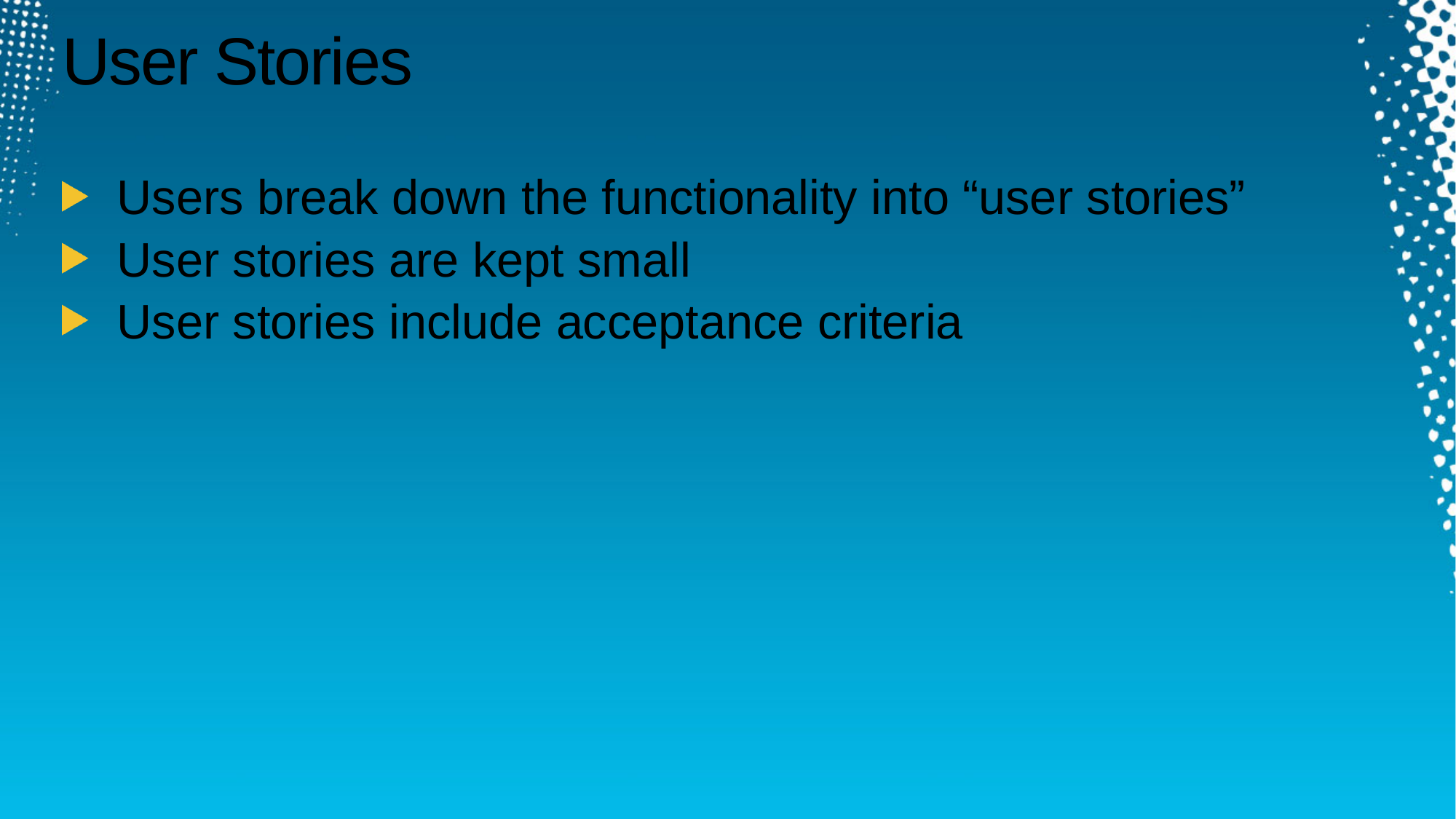

# User Stories
Users break down the functionality into “user stories”
User stories are kept small
User stories include acceptance criteria